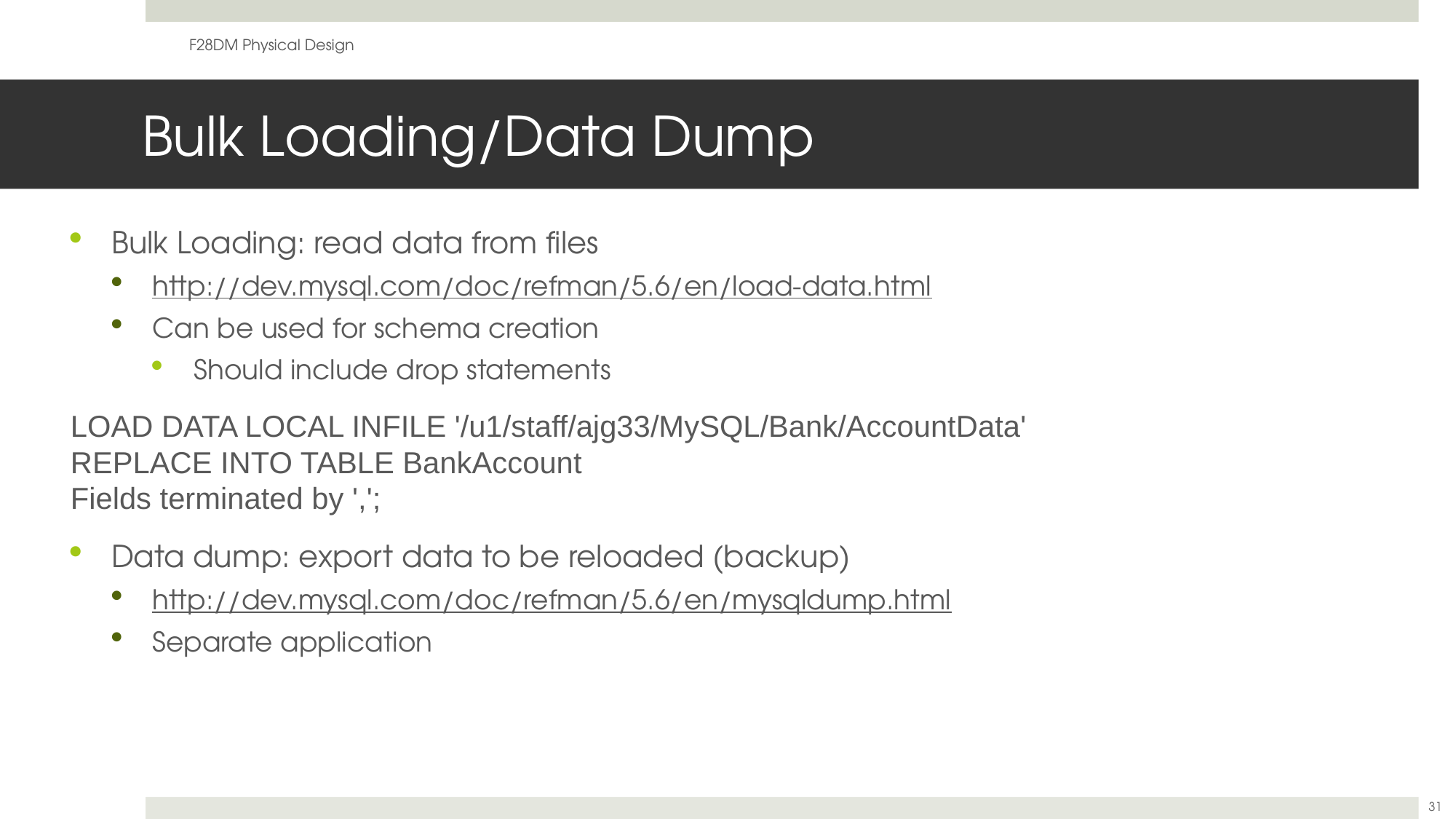

F28DM Physical Design

# Bulk Loading/Data Dump
Bulk Loading: read data from files
http://dev.mysql.com/doc/refman/5.6/en/load-data.html
Can be used for schema creation
Should include drop statements
LOAD DATA LOCAL INFILE '/u1/staff/ajg33/MySQL/Bank/AccountData'
REPLACE INTO TABLE BankAccount
Fields terminated by ',';
Data dump: export data to be reloaded (backup)
http://dev.mysql.com/doc/refman/5.6/en/mysqldump.html
Separate application
31